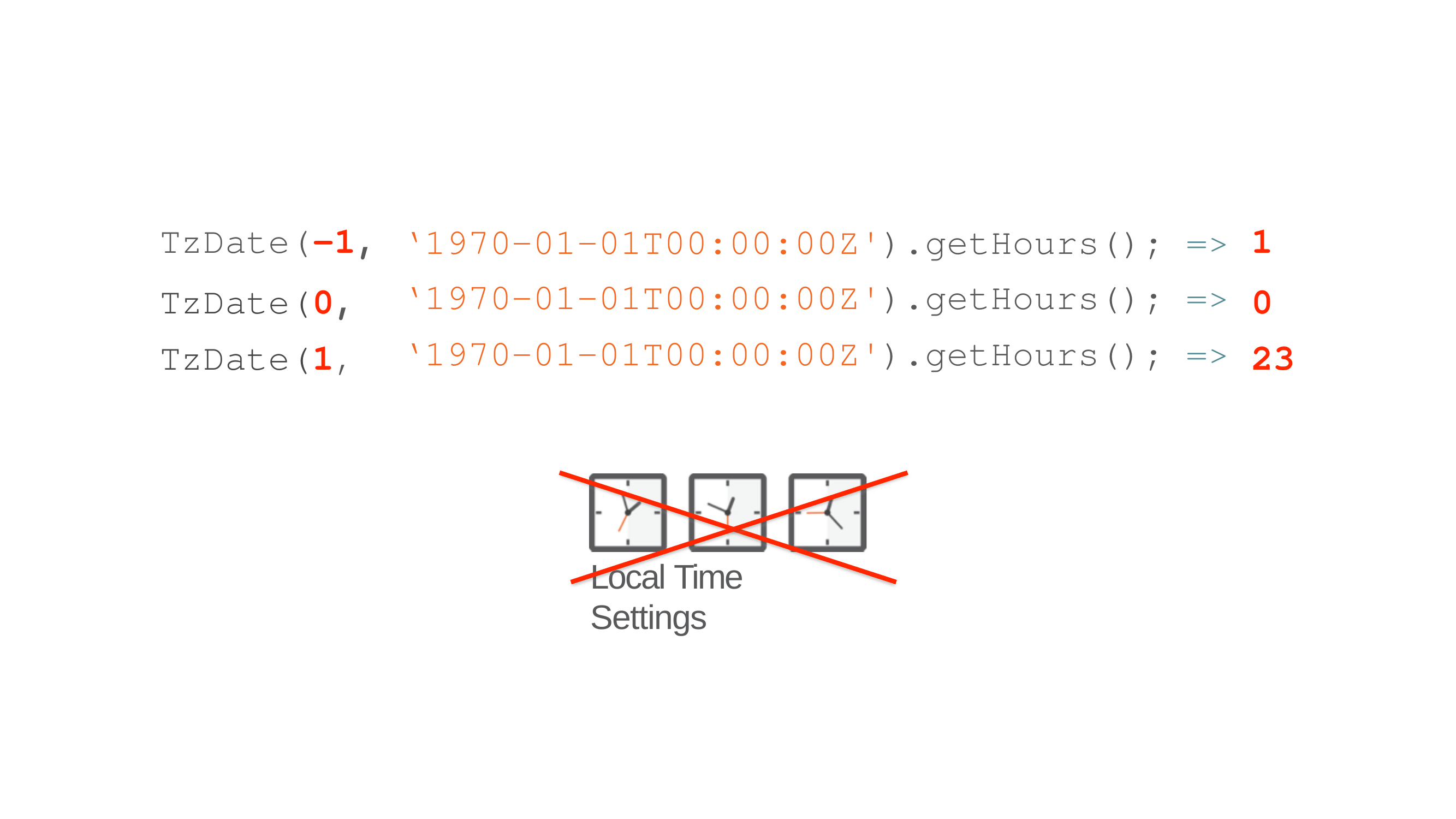

| TzDate(-1, | ‘1970-01-01T00:00:00Z').getHours(); | => | 1 |
| --- | --- | --- | --- |
| TzDate(0, | ‘1970-01-01T00:00:00Z').getHours(); | => | 0 |
| TzDate(1, | ‘1970-01-01T00:00:00Z').getHours(); | => | 23 |

Local Time Settings